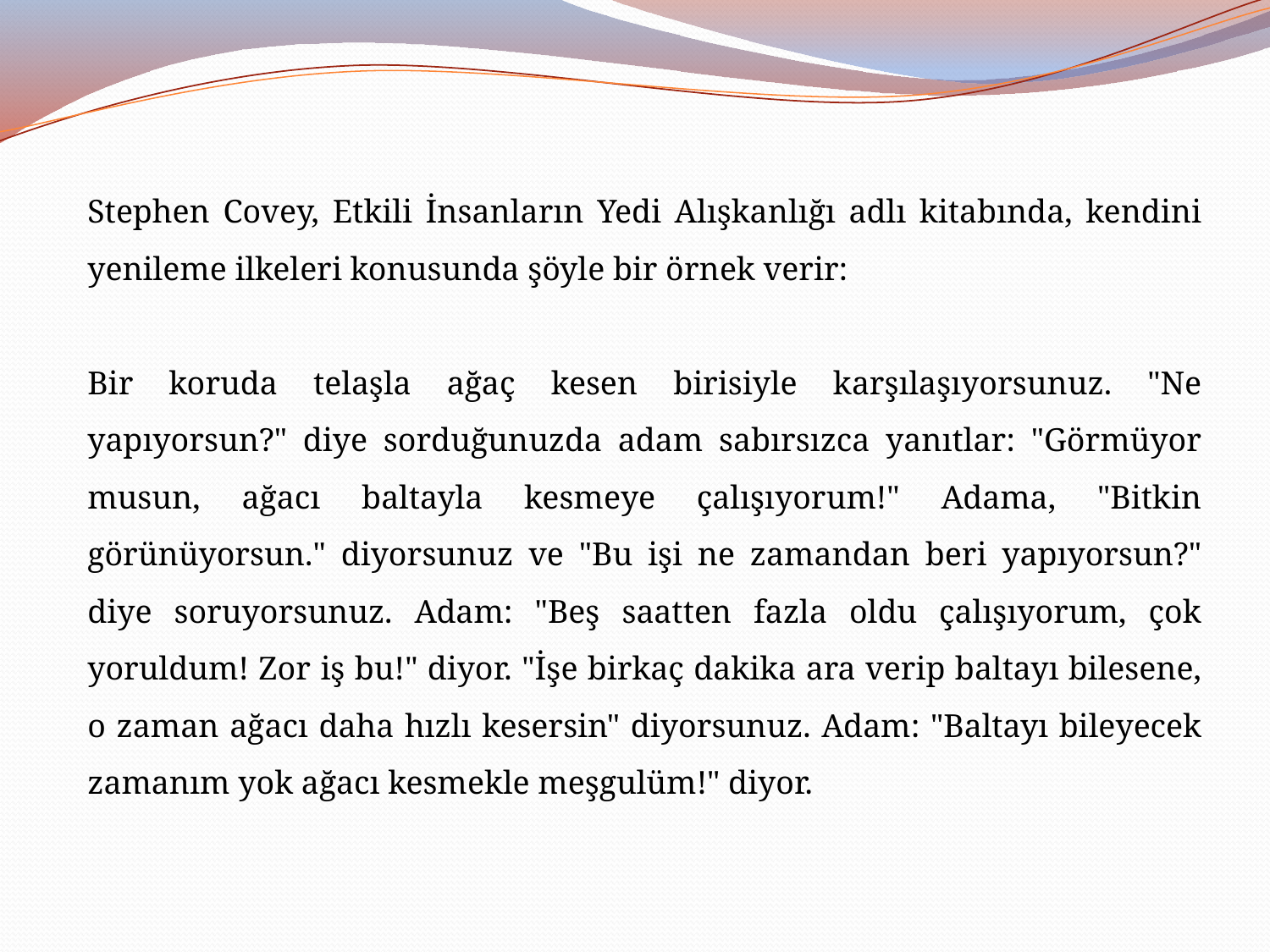

Stephen Covey, Etkili İnsanların Yedi Alışkanlığı adlı kitabında, kendini yenileme ilkeleri konusunda şöyle bir örnek verir:

Bir koruda telaşla ağaç kesen birisiyle karşılaşıyorsunuz. "Ne yapıyorsun?" diye sorduğunuzda adam sabırsızca yanıtlar: "Görmüyor musun, ağacı baltayla kesmeye çalışıyorum!" Adama, "Bitkin görünüyorsun." diyorsunuz ve "Bu işi ne zamandan beri yapıyorsun?" diye soruyorsunuz. Adam: "Beş saatten fazla oldu çalışıyorum, çok yoruldum! Zor iş bu!" diyor. "İşe birkaç dakika ara verip baltayı bilesene, o zaman ağacı daha hızlı kesersin" diyorsunuz. Adam: "Baltayı bileyecek zamanım yok ağacı kesmekle meşgulüm!" diyor.